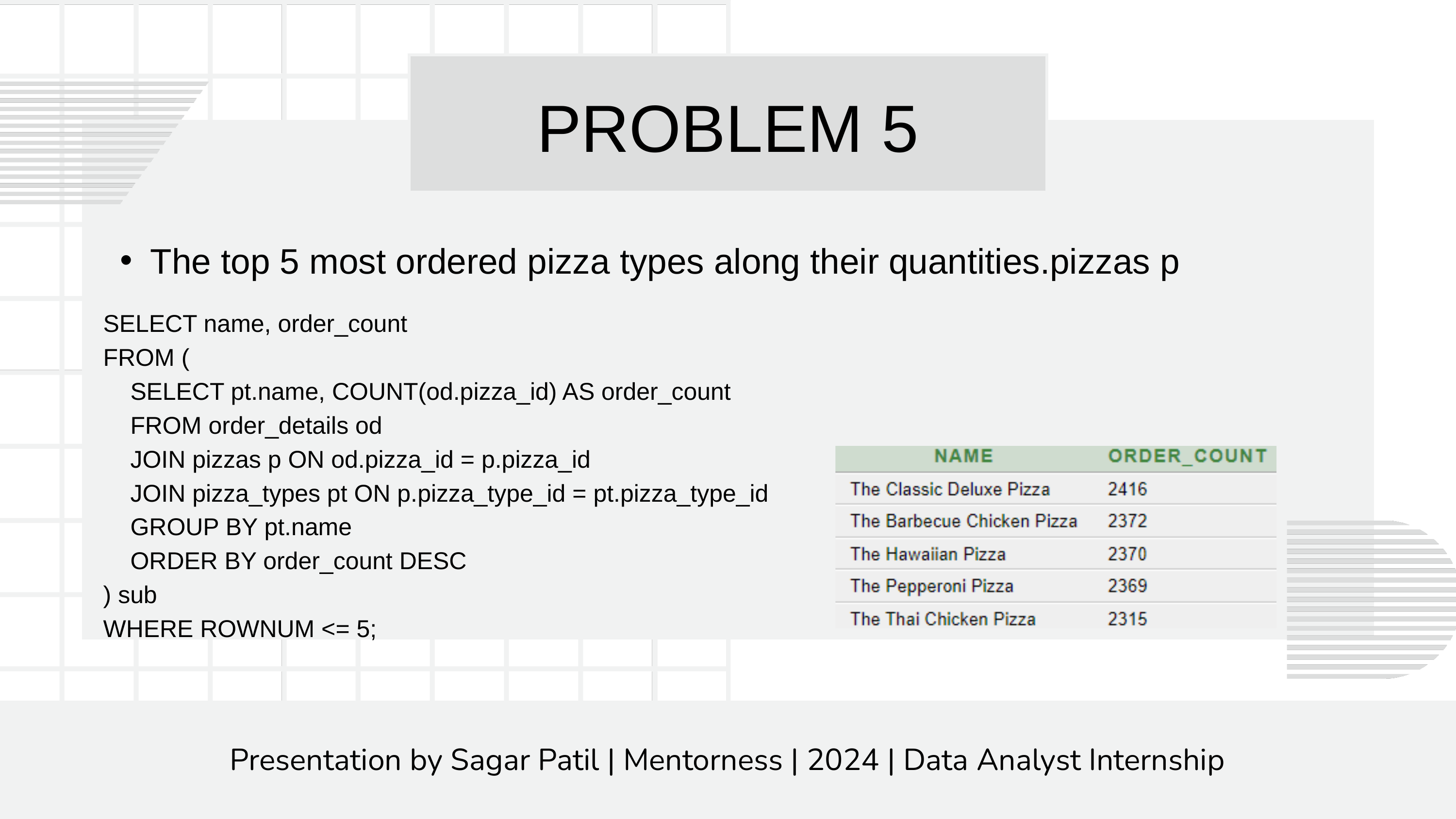

PROBLEM 5

The top 5 most ordered pizza types along their quantities.pizzas p
SELECT name, order_count
FROM (
    SELECT pt.name, COUNT(od.pizza_id) AS order_count
    FROM order_details od
    JOIN pizzas p ON od.pizza_id = p.pizza_id
    JOIN pizza_types pt ON p.pizza_type_id = pt.pizza_type_id
    GROUP BY pt.name
    ORDER BY order_count DESC
) sub
WHERE ROWNUM <= 5;

Presentation by Alexander Aronowitz | Business Marketing | 2024 | Rimberio University
Presentation by Sagar Patil | Mentorness | 2024 | Data Analyst Internship